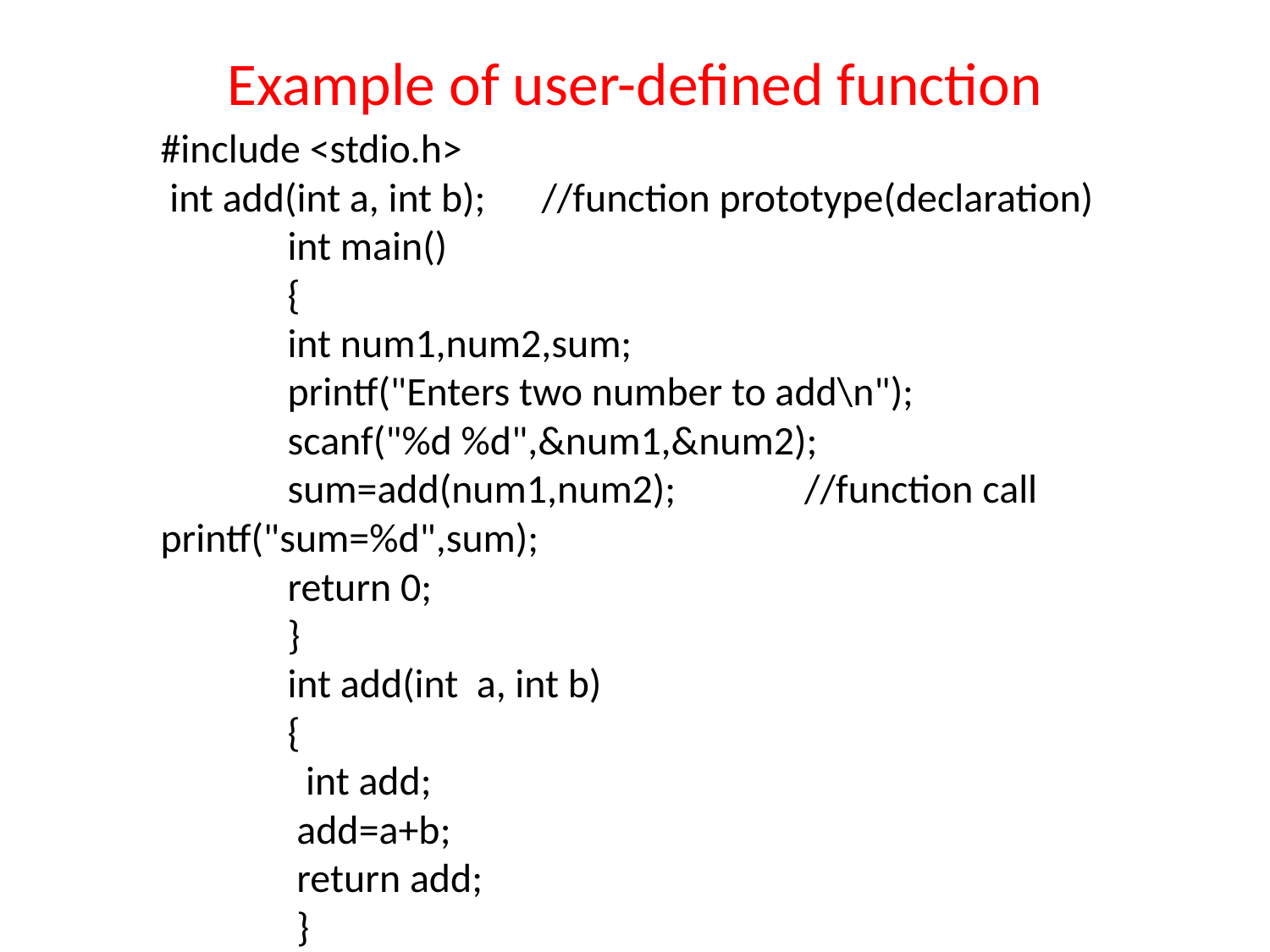

# Example of user-defined function
#include <stdio.h>
 int add(int a, int b); 	//function prototype(declaration)
	int main()
	{
	int num1,num2,sum;
	printf("Enters two number to add\n");
  	scanf("%d %d",&num1,&num2);
	sum=add(num1,num2);	 //function call 	printf("sum=%d",sum);
	return 0;
	}
	int add(int  a, int b)
	{
	  int add;
	 add=a+b;
	 return add;
	 }